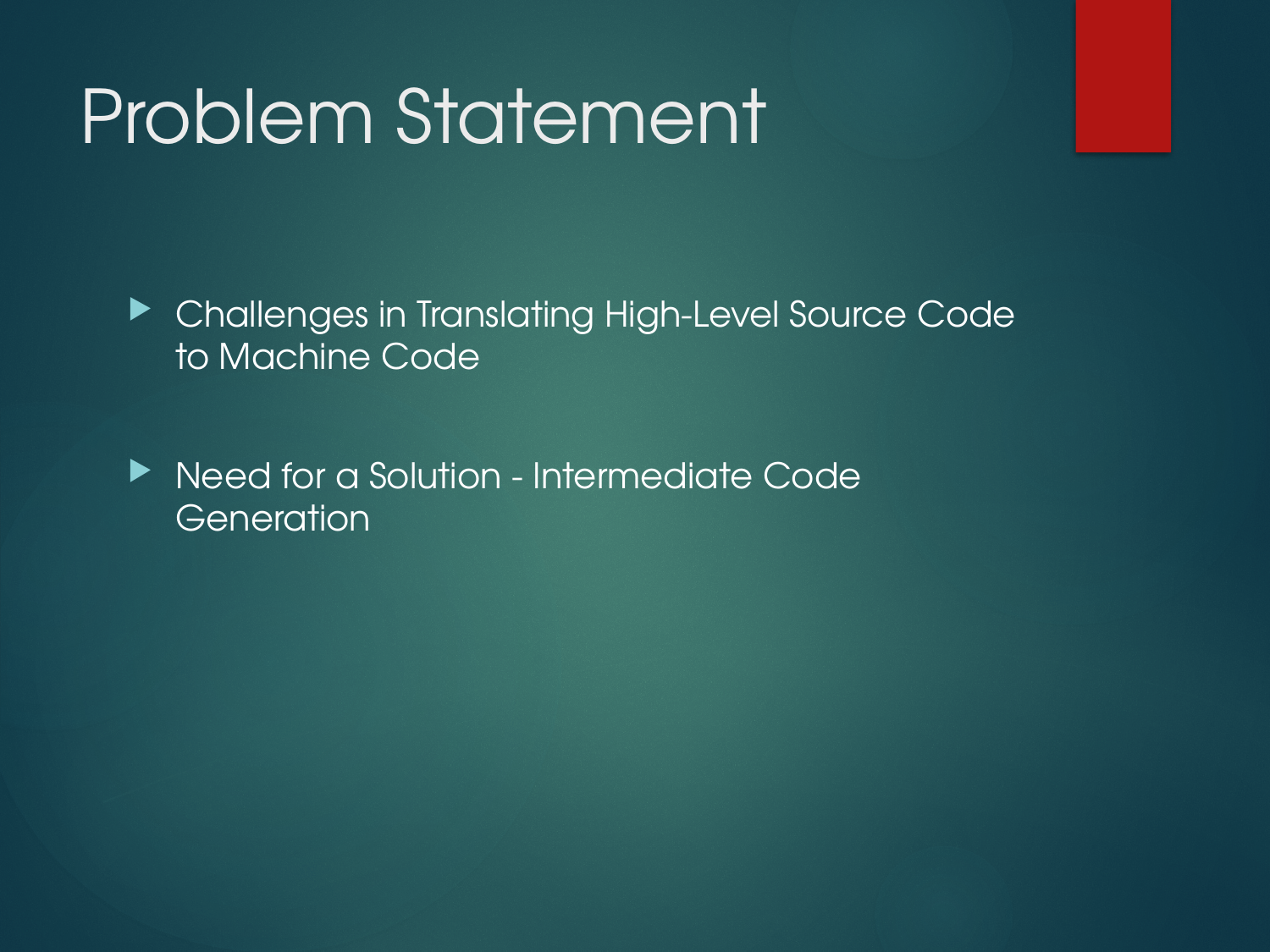

# Problem Statement
Challenges in Translating High-Level Source Code to Machine Code

Need for a Solution - Intermediate Code Generation